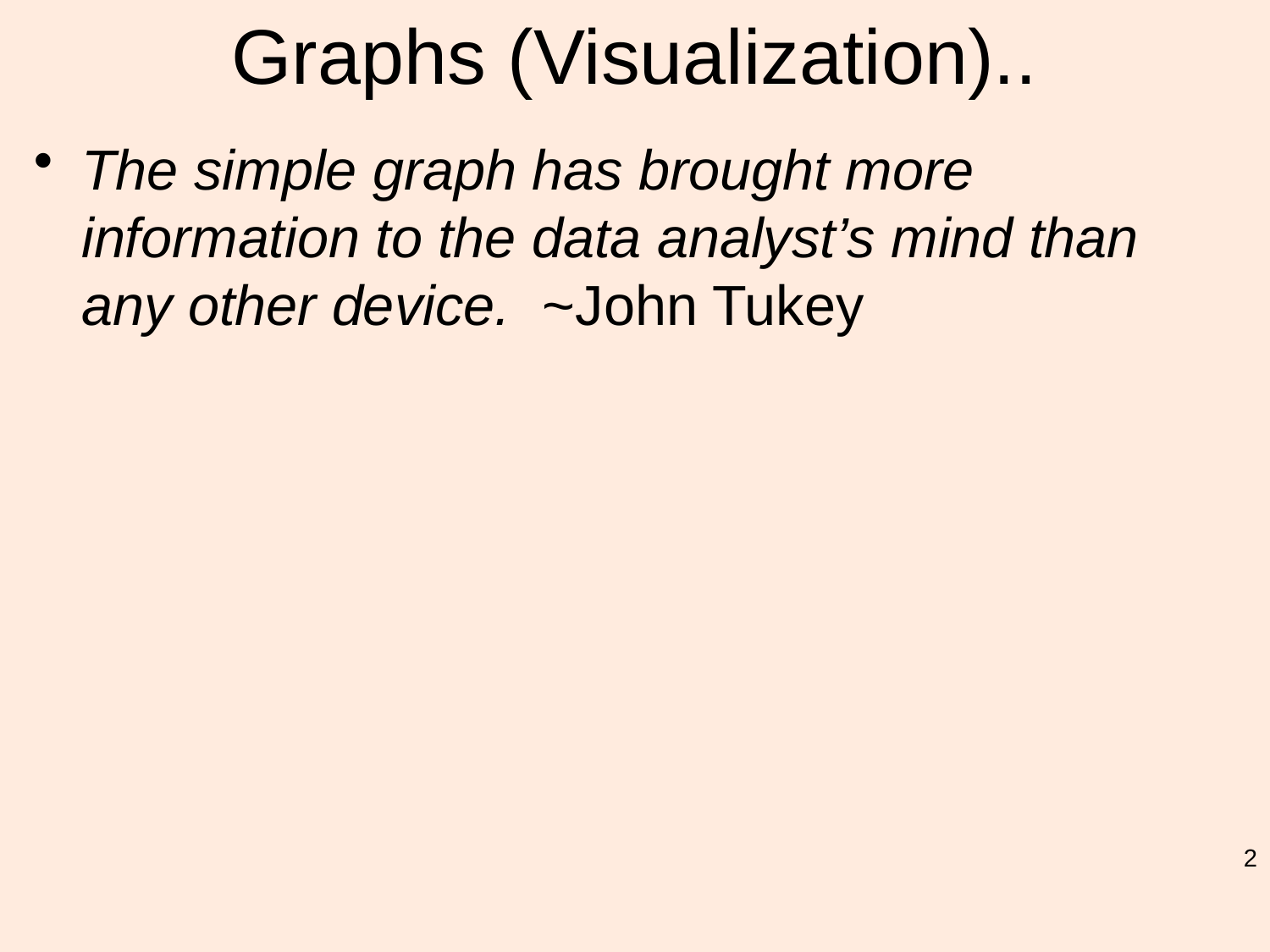

# Graphs (Visualization)..
The simple graph has brought more information to the data analyst’s mind than any other device.  ~John Tukey

2